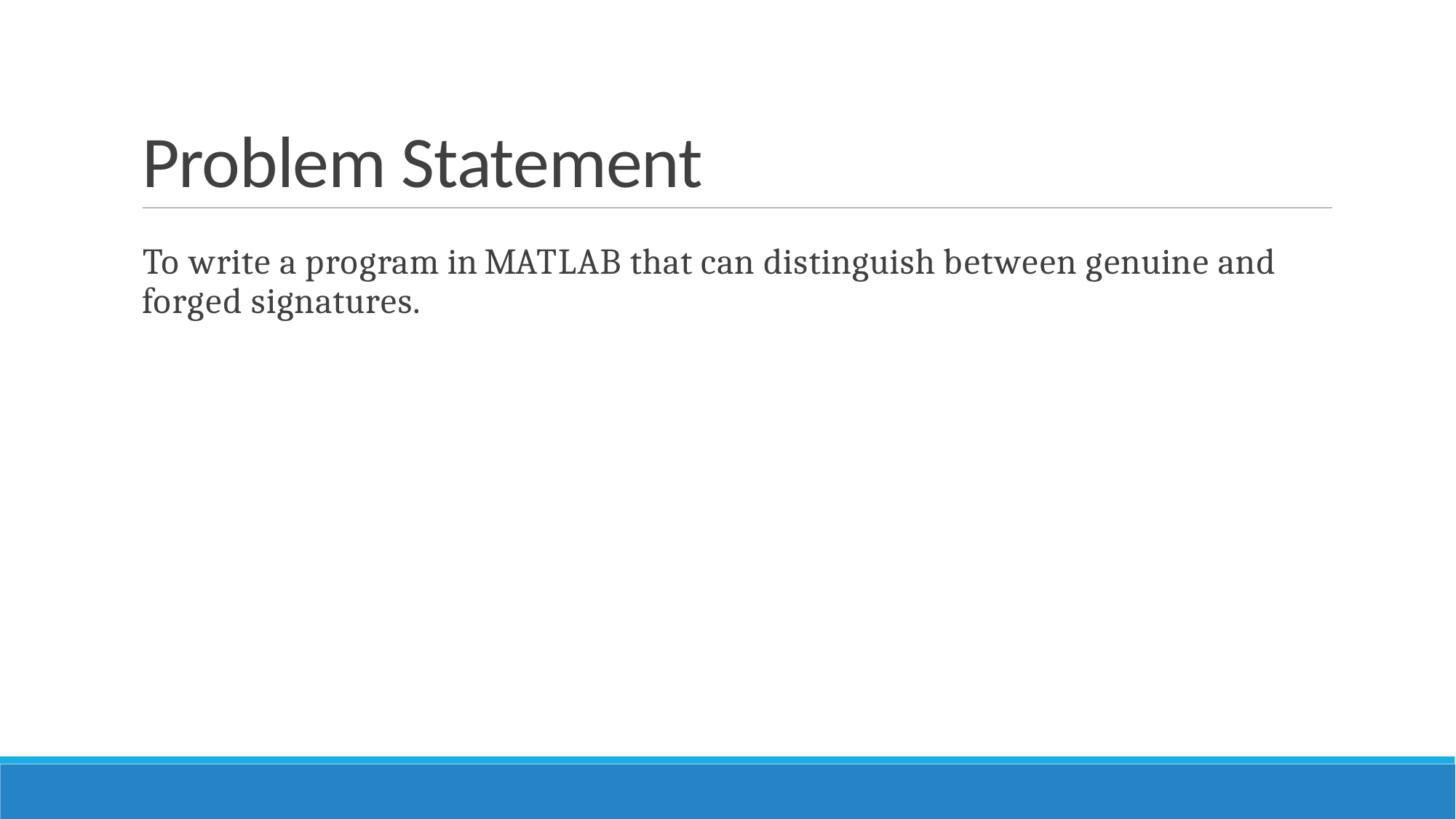

# Problem Statement
To write a program in MATLAB that can distinguish between genuine and forged signatures.